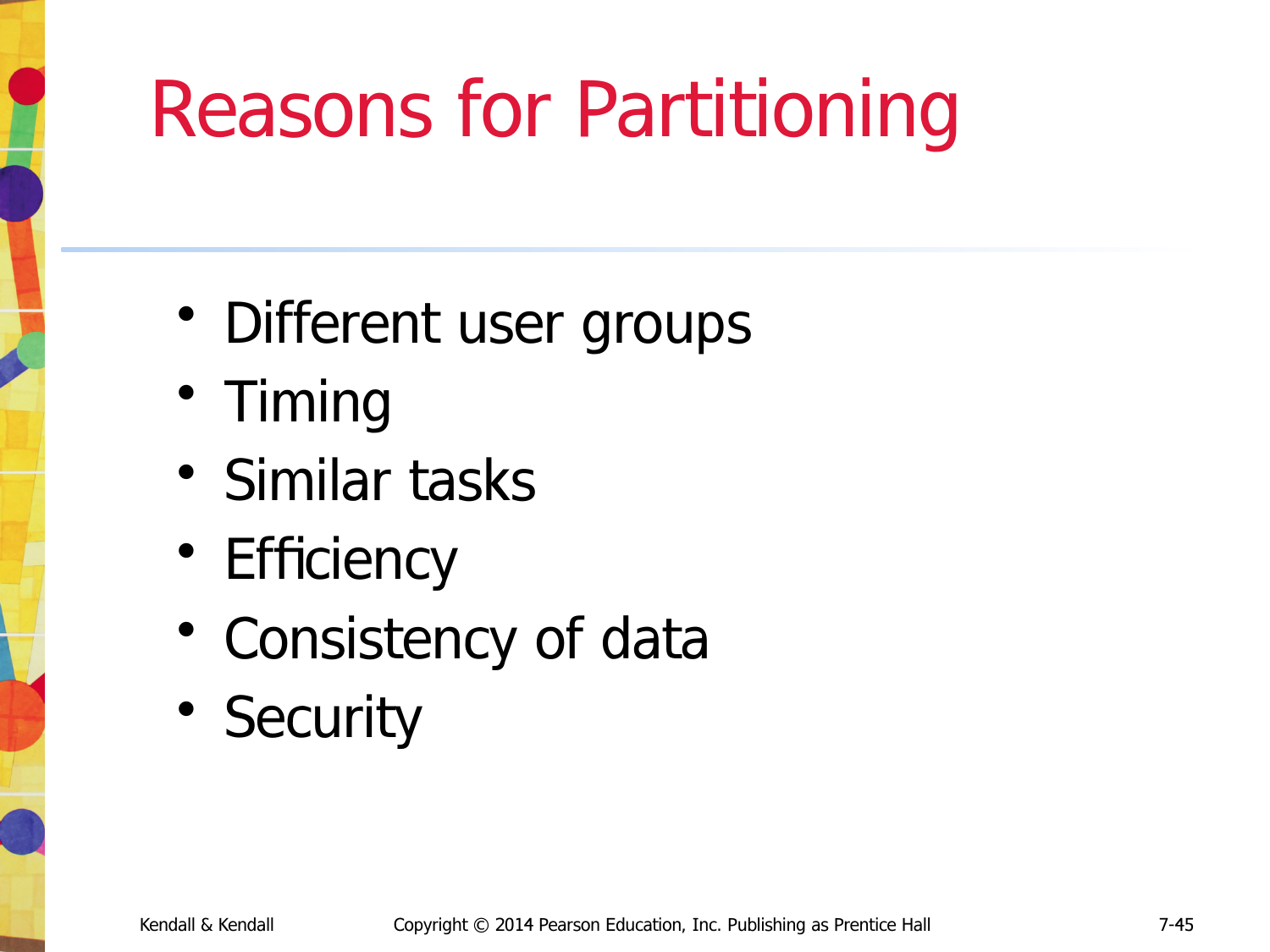

# Reasons for Partitioning
Different user groups
Timing
Similar tasks
Efficiency
Consistency of data
Security
Kendall & Kendall	Copyright © 2014 Pearson Education, Inc. Publishing as Prentice Hall
7-45